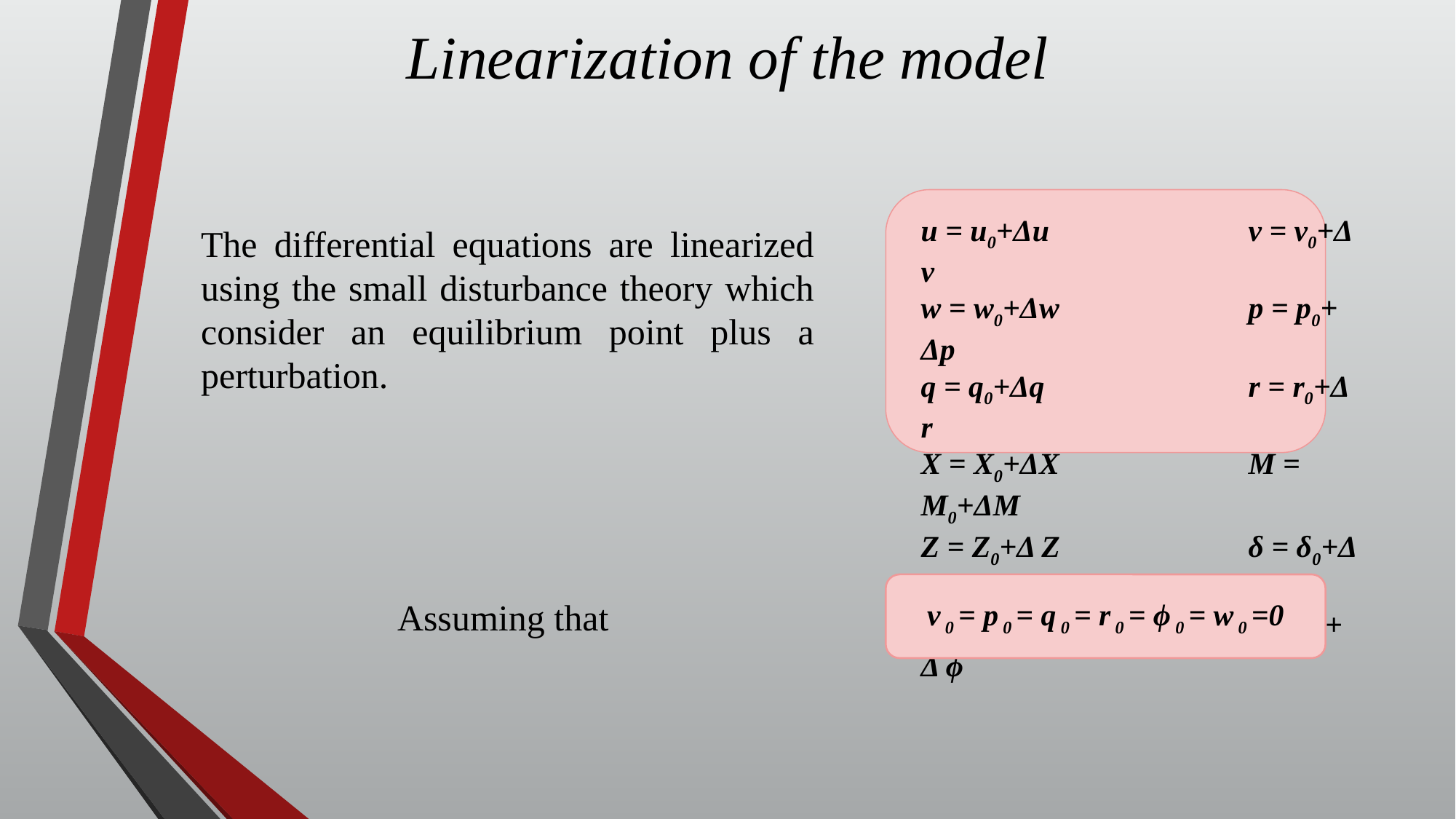

# Linearization of the model
The differential equations are linearized using the small disturbance theory which consider an equilibrium point plus a perturbation.

u = u0+Δu		v = v0+Δ v
w = w0+Δw		p = p0+ Δp
q = q0+Δq		r = r0+Δ r
X = X0+ΔX 		M = M0+ΔM
Z = Z0+Δ Z 		δ = δ0+Δ δ
θ = θ0+Δ θ 		ϕ = ϕ0+ Δ ϕ
v 0 = p 0 = q 0 = r 0 = ϕ 0 = w 0 =0
Assuming that